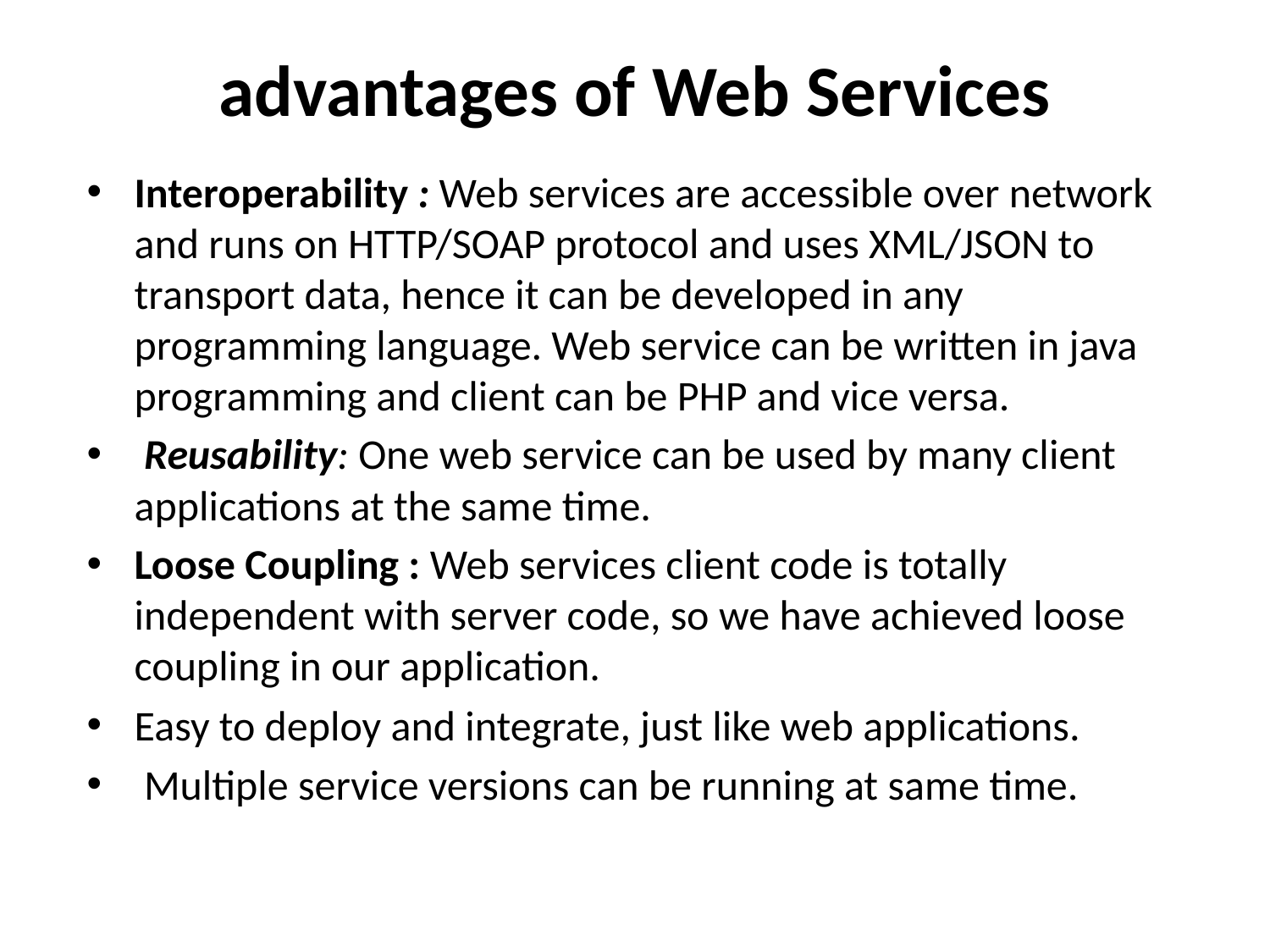

# advantages of Web Services
Interoperability : Web services are accessible over network and runs on HTTP/SOAP protocol and uses XML/JSON to transport data, hence it can be developed in any programming language. Web service can be written in java programming and client can be PHP and vice versa.
 Reusability: One web service can be used by many client applications at the same time.
Loose Coupling : Web services client code is totally independent with server code, so we have achieved loose coupling in our application.
Easy to deploy and integrate, just like web applications.
 Multiple service versions can be running at same time.